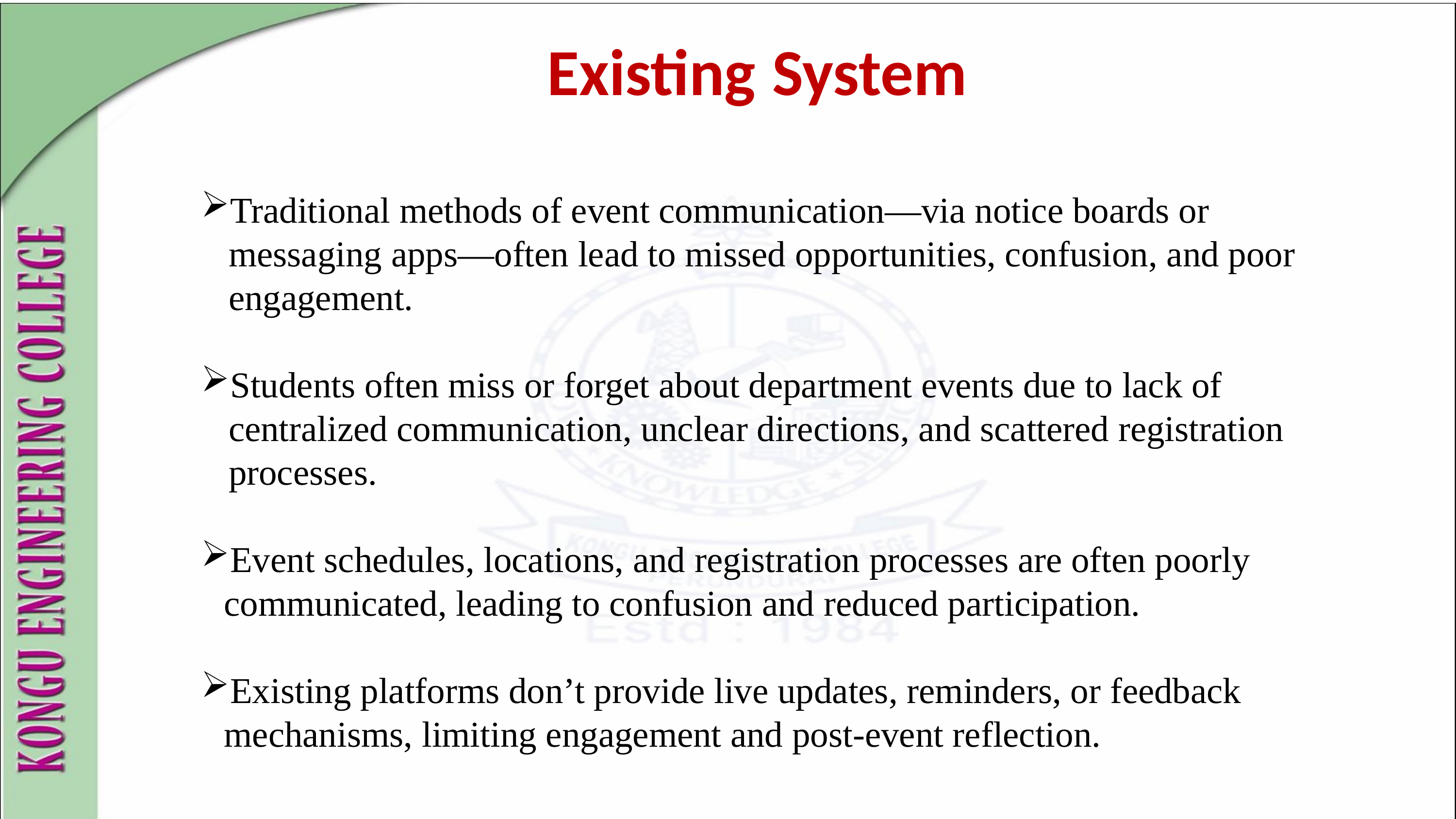

Existing System

Traditional methods of event communication—via notice boards or messaging apps—often lead to missed opportunities, confusion, and poor engagement.

Students often miss or forget about department events due to lack of centralized communication, unclear directions, and scattered registration processes.

Event schedules, locations, and registration processes are often poorly communicated, leading to confusion and reduced participation.

Existing platforms don’t provide live updates, reminders, or feedback mechanisms, limiting engagement and post-event reflection.